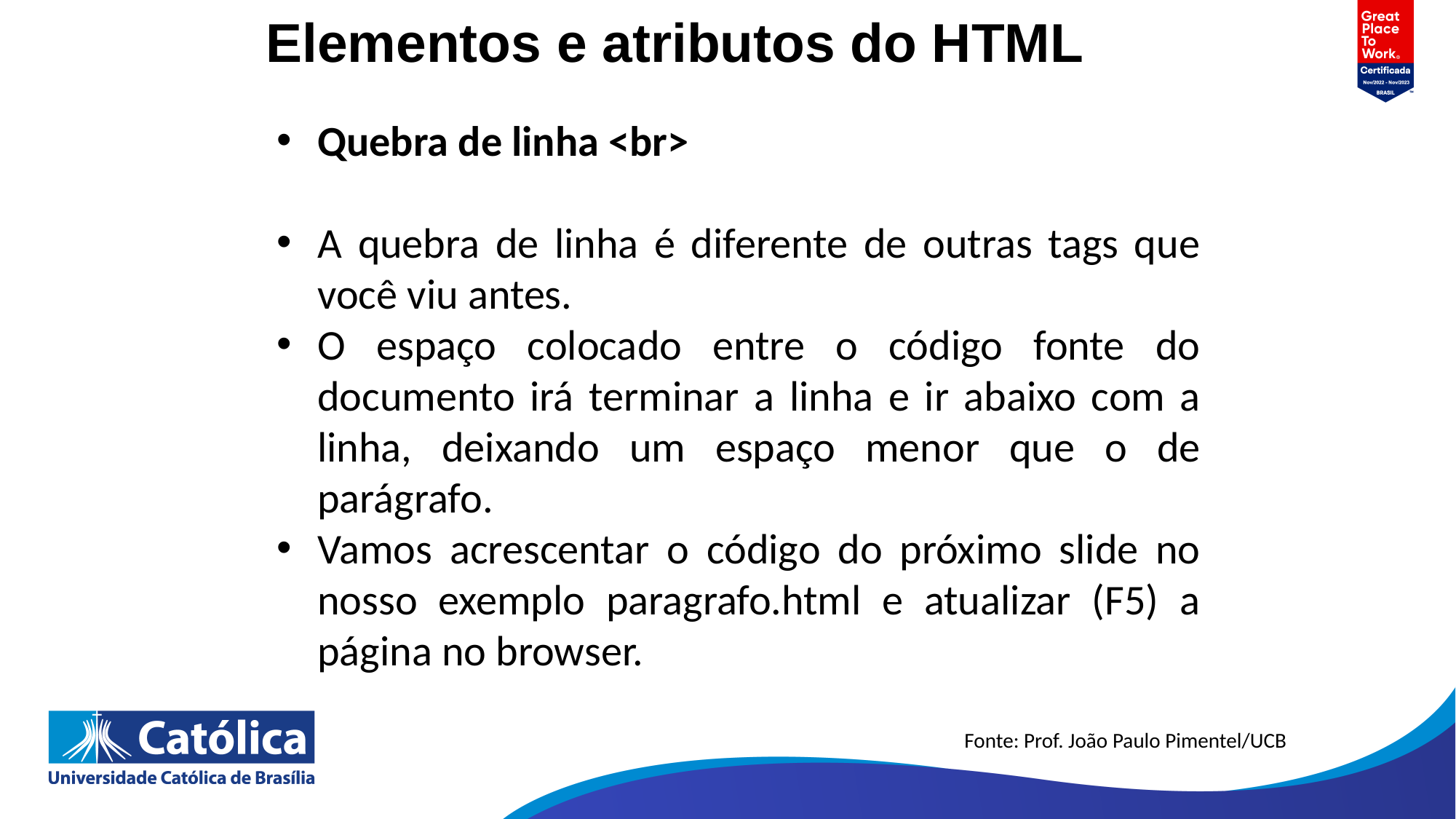

# Elementos e atributos do HTML
Quebra de linha <br>

A quebra de linha é diferente de outras tags que você viu antes.
O espaço colocado entre o código fonte do documento irá terminar a linha e ir abaixo com a linha, deixando um espaço menor que o de parágrafo.
Vamos acrescentar o código do próximo slide no nosso exemplo paragrafo.html e atualizar (F5) a página no browser.

Fonte: Prof. João Paulo Pimentel/UCB